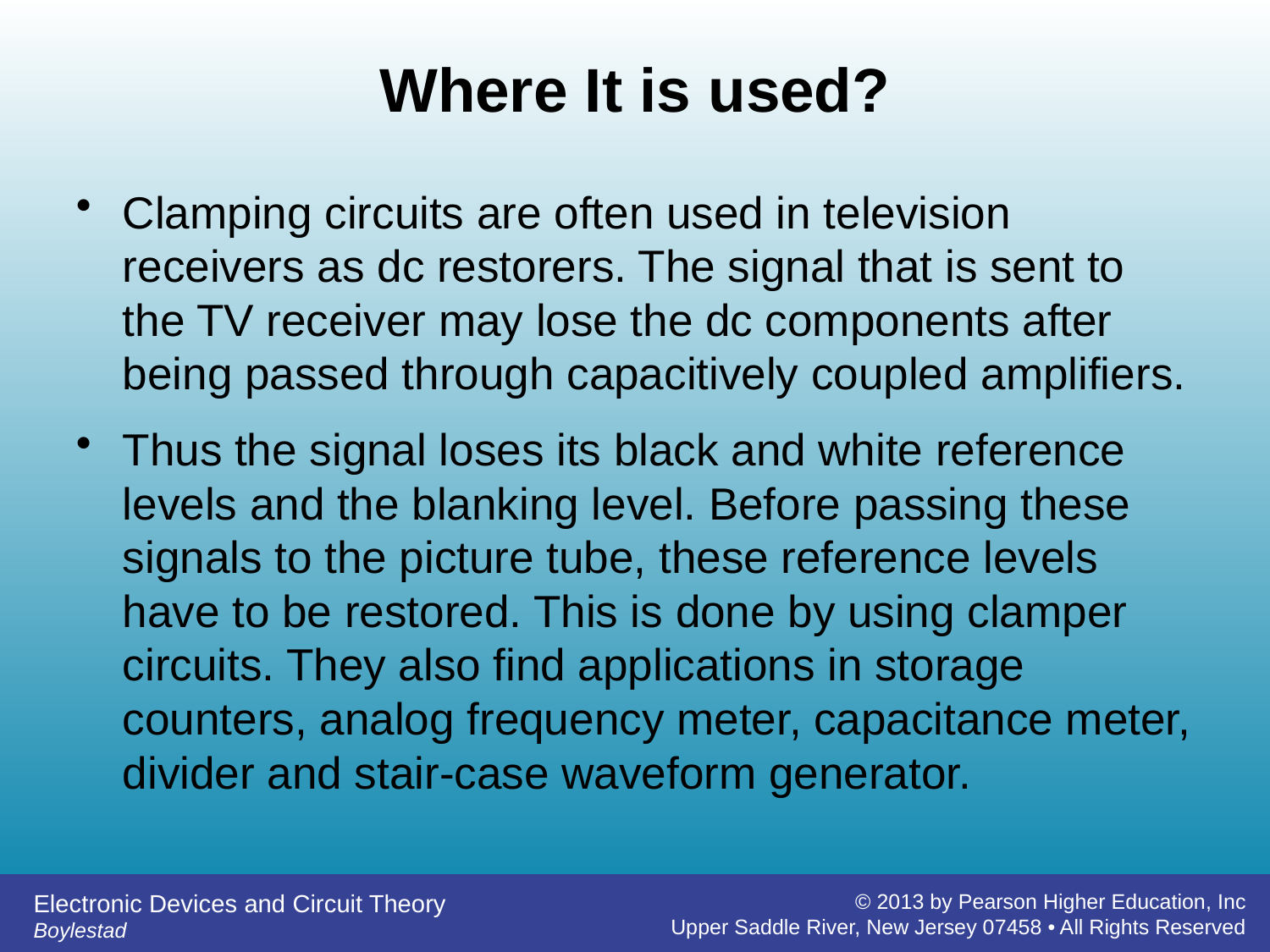

# Where It is used?
Clamping circuits are often used in television receivers as dc restorers. The signal that is sent to the TV receiver may lose the dc components after being passed through capacitively coupled amplifiers.
Thus the signal loses its black and white reference levels and the blanking level. Before passing these signals to the picture tube, these reference levels have to be restored. This is done by using clamper circuits. They also find applications in storage counters, analog frequency meter, capacitance meter, divider and stair-case waveform generator.